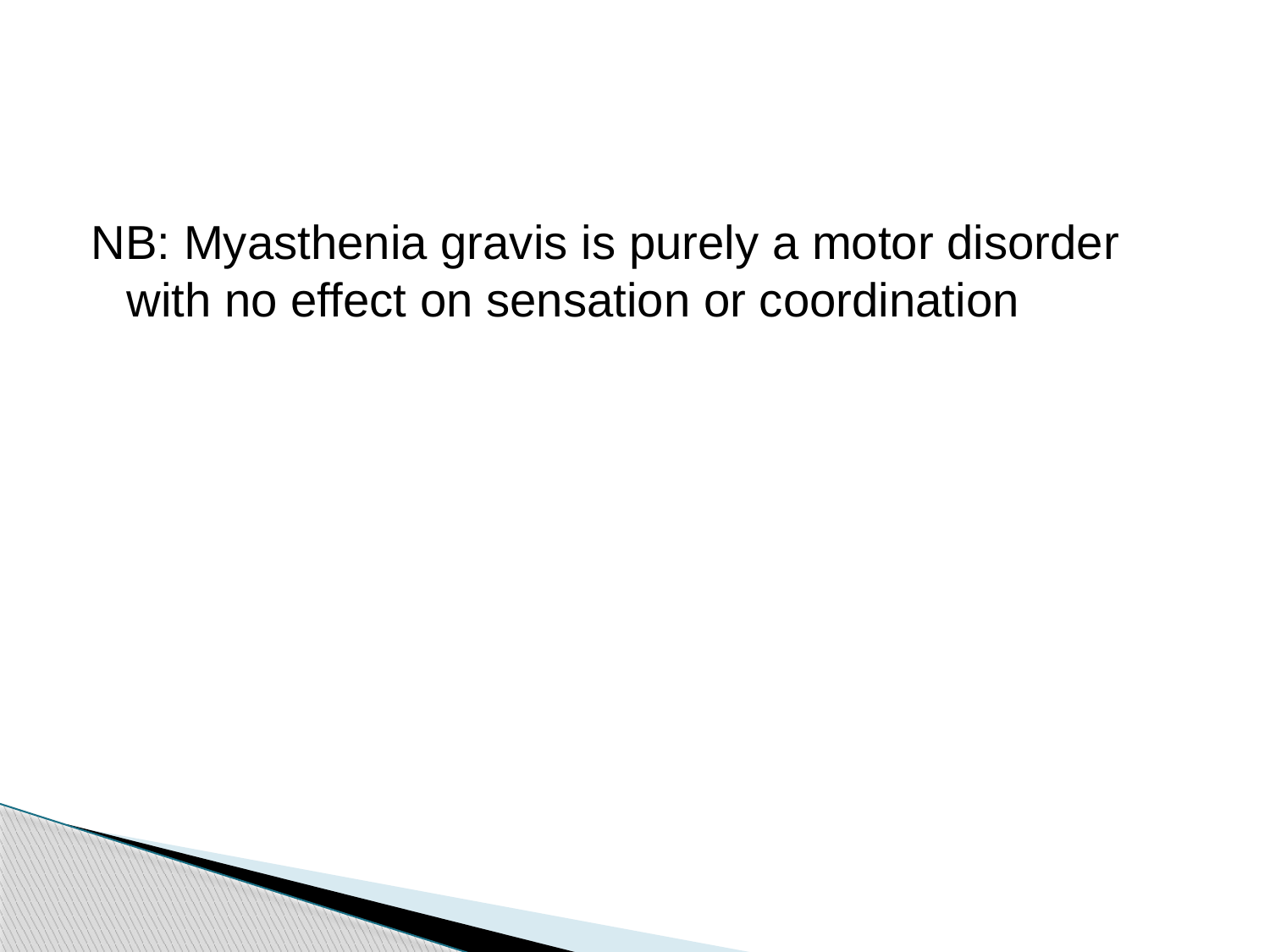

#
NB: Myasthenia gravis is purely a motor disorder with no effect on sensation or coordination